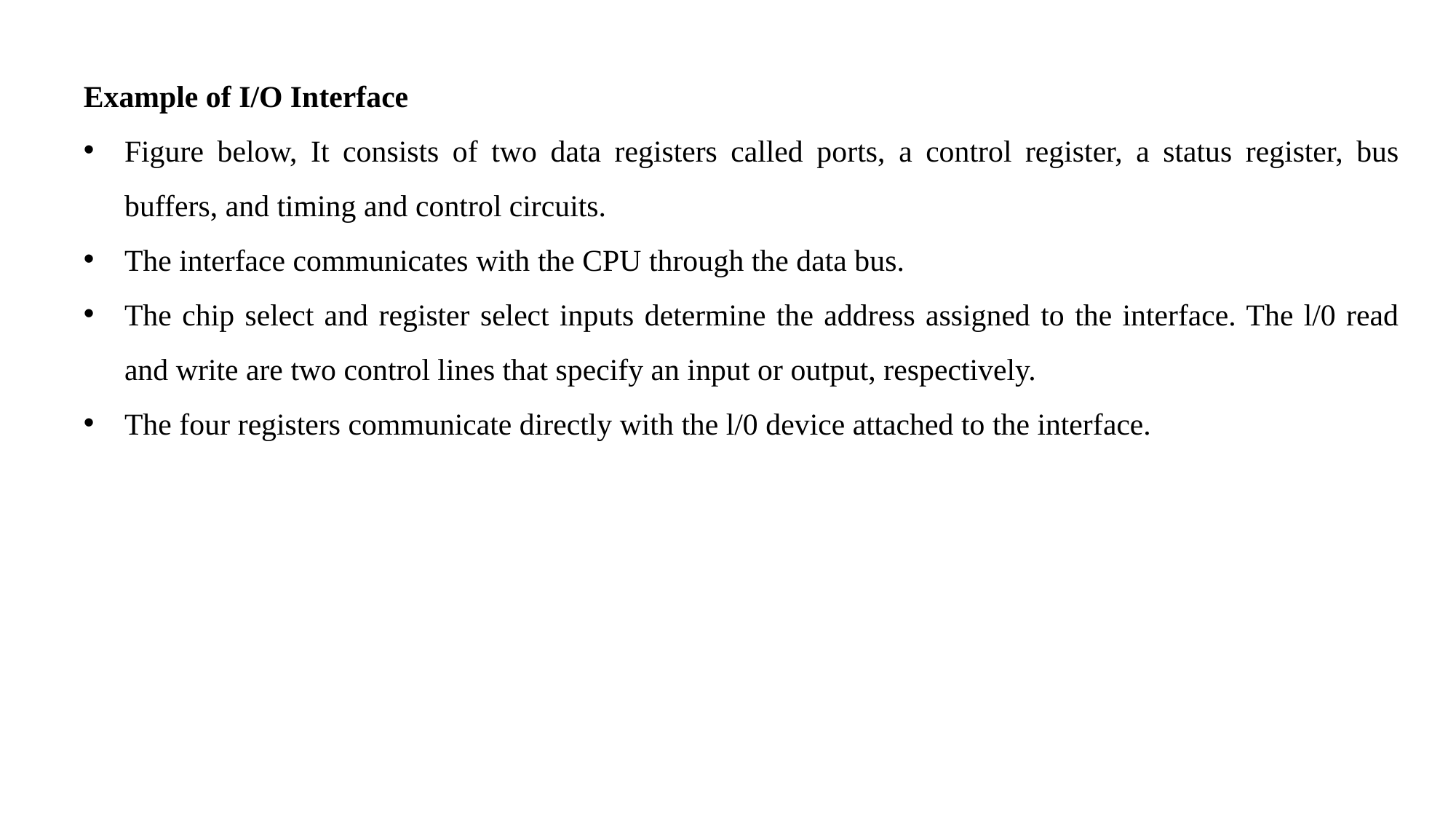

Example of I/O Interface
Figure below, It consists of two data registers called ports, a control register, a status register, bus buffers, and timing and control circuits.
The interface communicates with the CPU through the data bus.
The chip select and register select inputs determine the address assigned to the interface. The l/0 read and write are two control lines that specify an input or output, respectively.
The four registers communicate directly with the l/0 device attached to the interface.